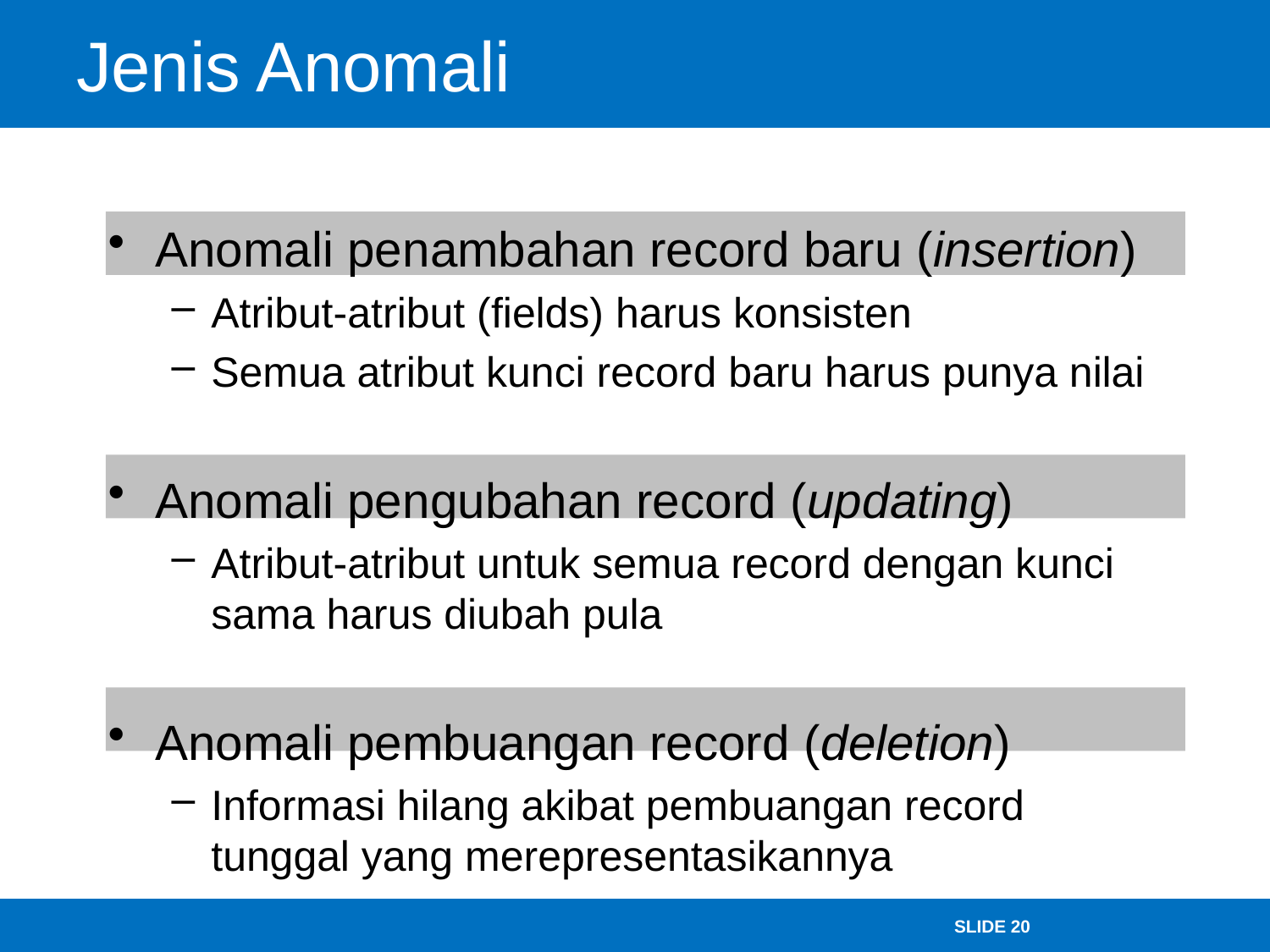

# Jenis Anomali
Anomali penambahan record baru (insertion)
Atribut-atribut (fields) harus konsisten
Semua atribut kunci record baru harus punya nilai

Anomali pengubahan record (updating)
Atribut-atribut untuk semua record dengan kunci sama harus diubah pula

Anomali pembuangan record (deletion)
Informasi hilang akibat pembuangan record tunggal yang merepresentasikannya